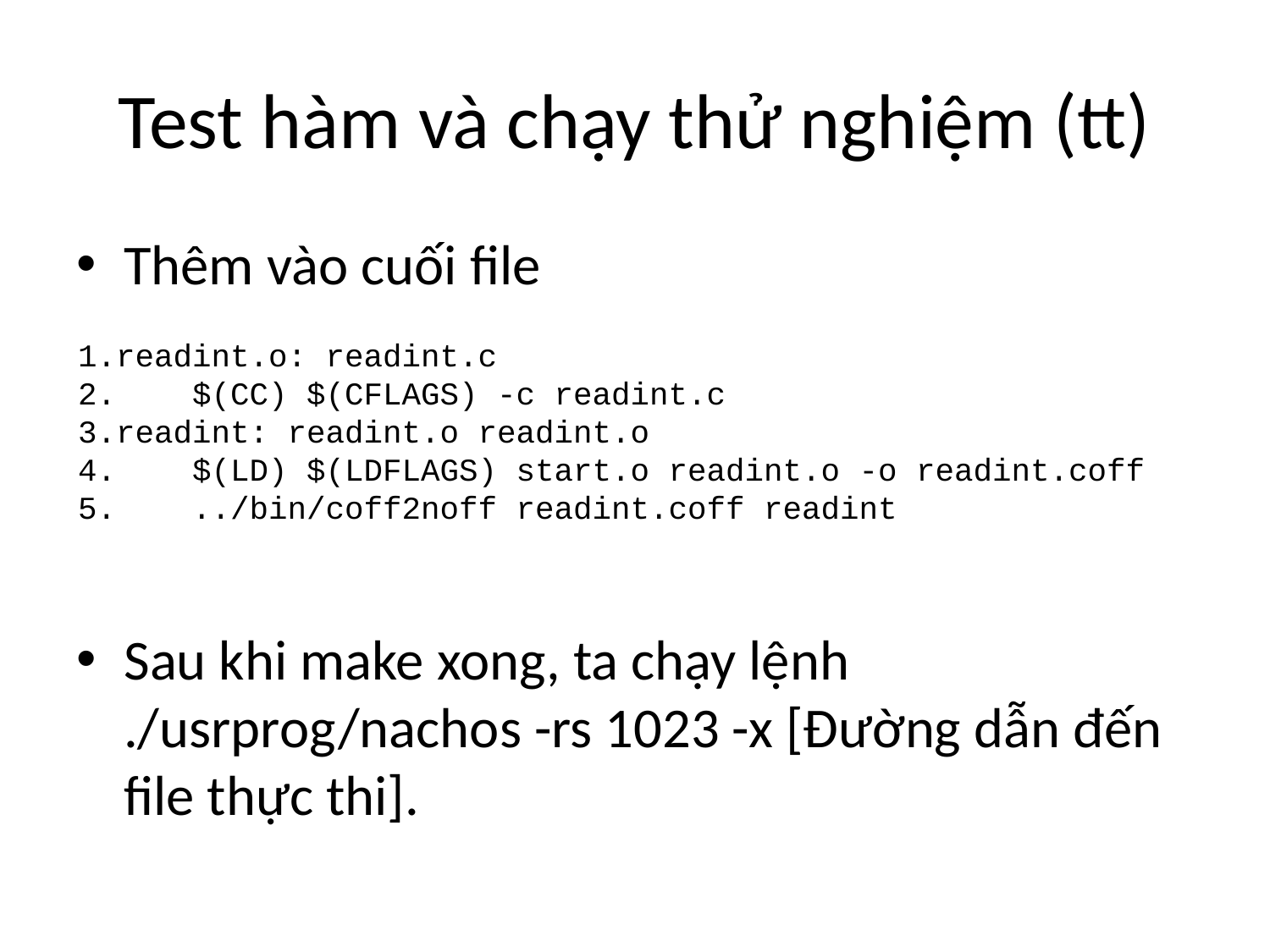

# Test hàm và chạy thử nghiệm (tt)
Thêm vào cuối file

Sau khi make xong, ta chạy lệnh ./usrprog/nachos -rs 1023 -x [Đường dẫn đến file thực thi].
readint.o: readint.c
    $(CC) $(CFLAGS) -c readint.c
readint: readint.o readint.o
    $(LD) $(LDFLAGS) start.o readint.o -o readint.coff
    ../bin/coff2noff readint.coff readint